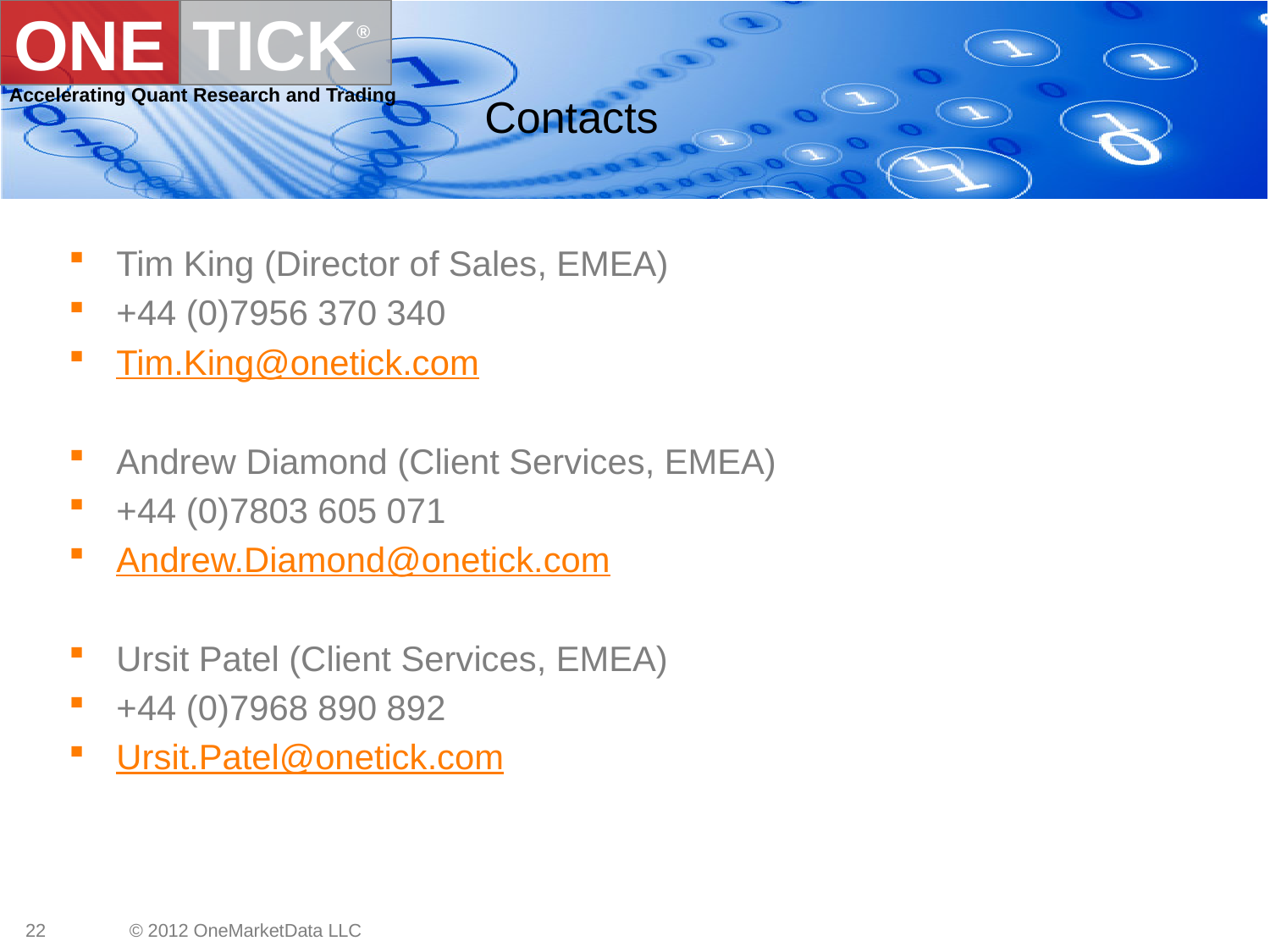

# Contacts

Tim King (Director of Sales, EMEA)
+44 (0)7956 370 340
Tim.King@onetick.com

Andrew Diamond (Client Services, EMEA)
+44 (0)7803 605 071
Andrew.Diamond@onetick.com

Ursit Patel (Client Services, EMEA)
+44 (0)7968 890 892
Ursit.Patel@onetick.com